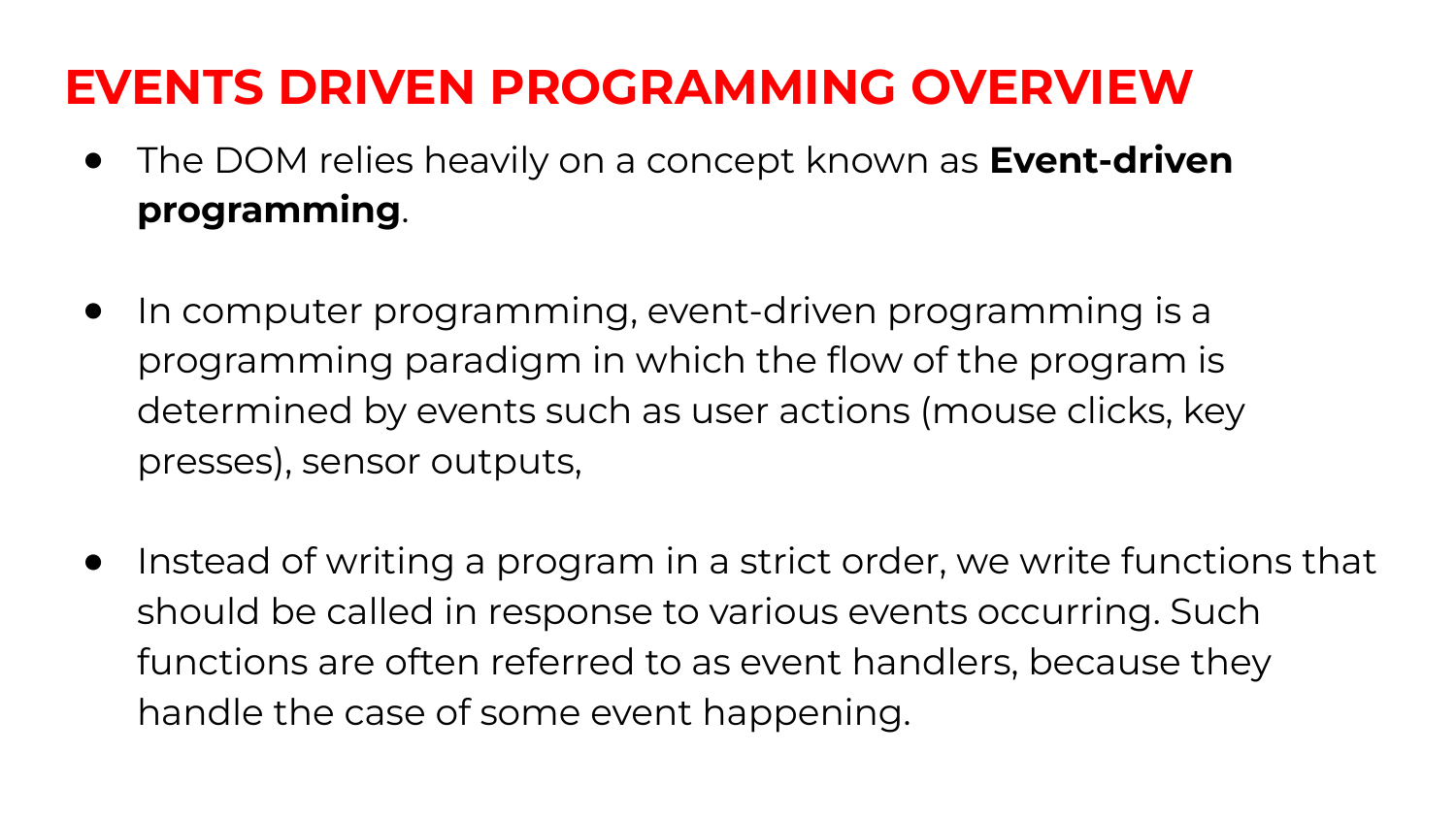

# EVENTS DRIVEN PROGRAMMING OVERVIEW
The DOM relies heavily on a concept known as Event-driven programming.

In computer programming, event-driven programming is a programming paradigm in which the flow of the program is determined by events such as user actions (mouse clicks, key presses), sensor outputs,

Instead of writing a program in a strict order, we write functions that should be called in response to various events occurring. Such functions are often referred to as event handlers, because they handle the case of some event happening.